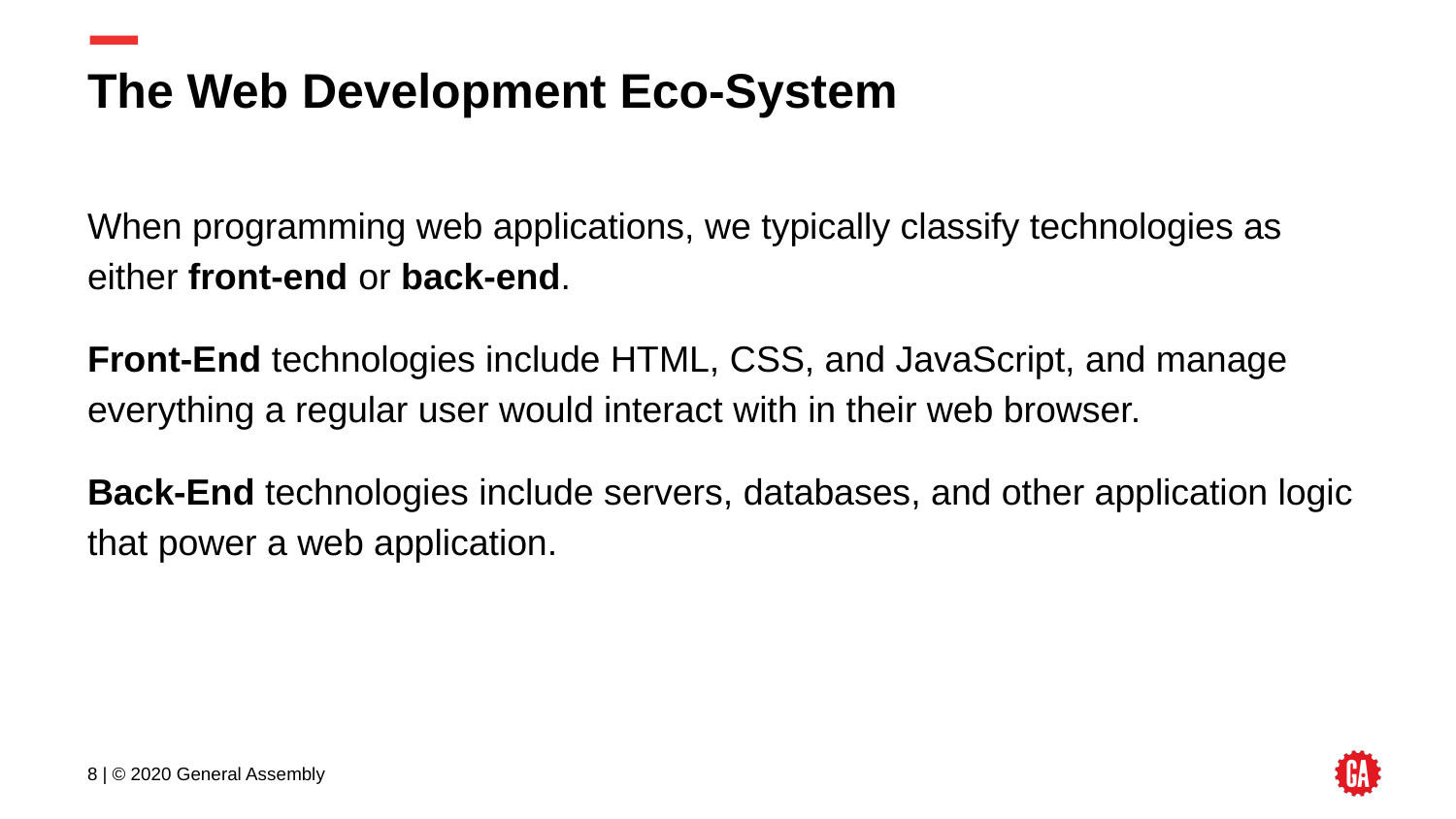

# The Web Development Eco-System
When programming web applications, we typically classify technologies as either front-end or back-end.
Front-End technologies include HTML, CSS, and JavaScript, and manage everything a regular user would interact with in their web browser.
Back-End technologies include servers, databases, and other application logic that power a web application.
8 | © 2020 General Assembly